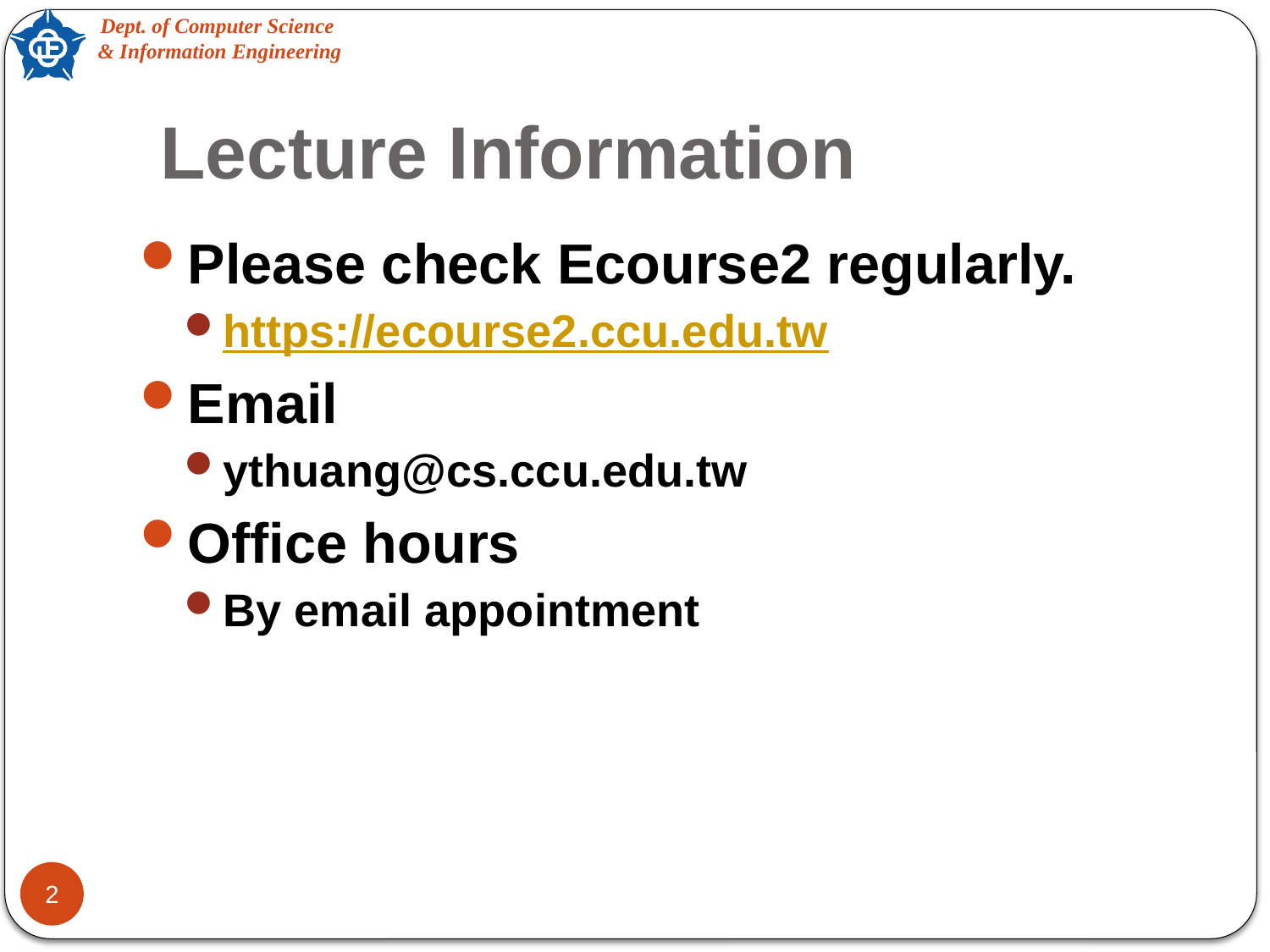

# Lecture Information
Please check Ecourse2 regularly.
https://ecourse2.ccu.edu.tw
Email
ythuang@cs.ccu.edu.tw
Office hours
By email appointment
2